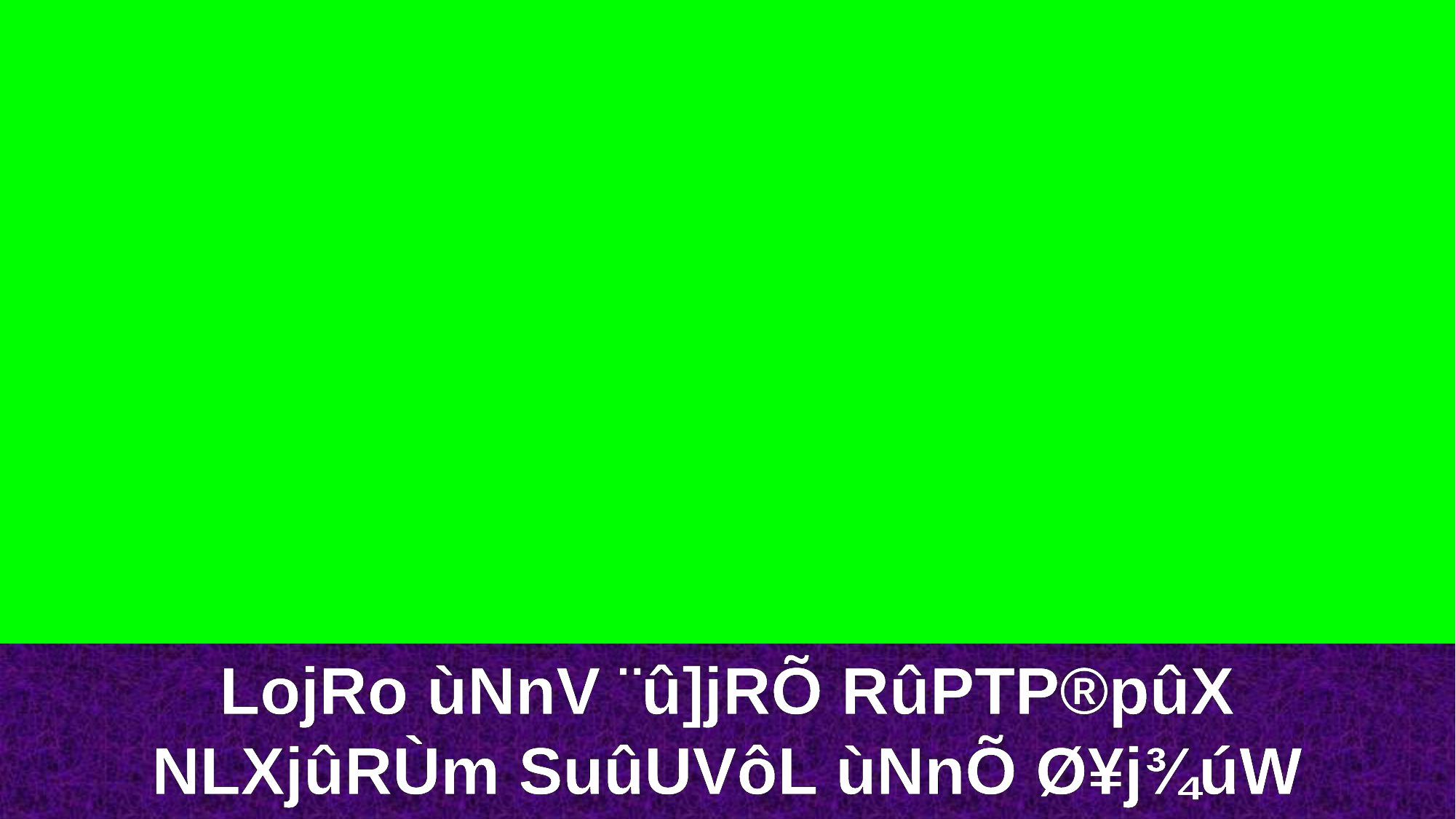

LojRo ùNnV ¨û]jRÕ RûPTP®pûX
NLXjûRÙm SuûUVôL ùNnÕ Ø¥j¾úW